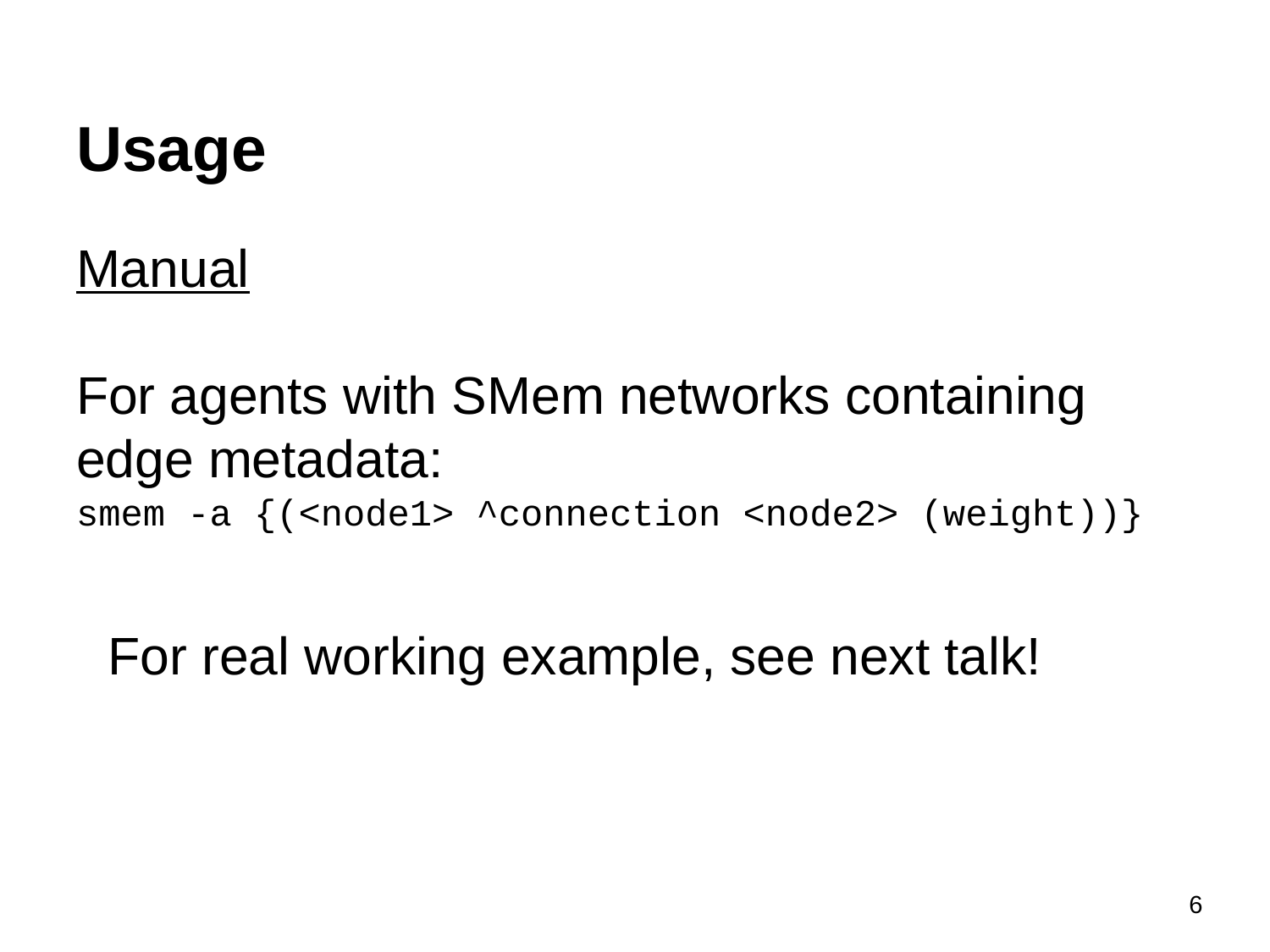

# Usage
Manual

For agents with SMem networks containing edge metadata:
smem -a {(<node1> ^connection <node2> (weight))}

For real working example, see next talk!
6